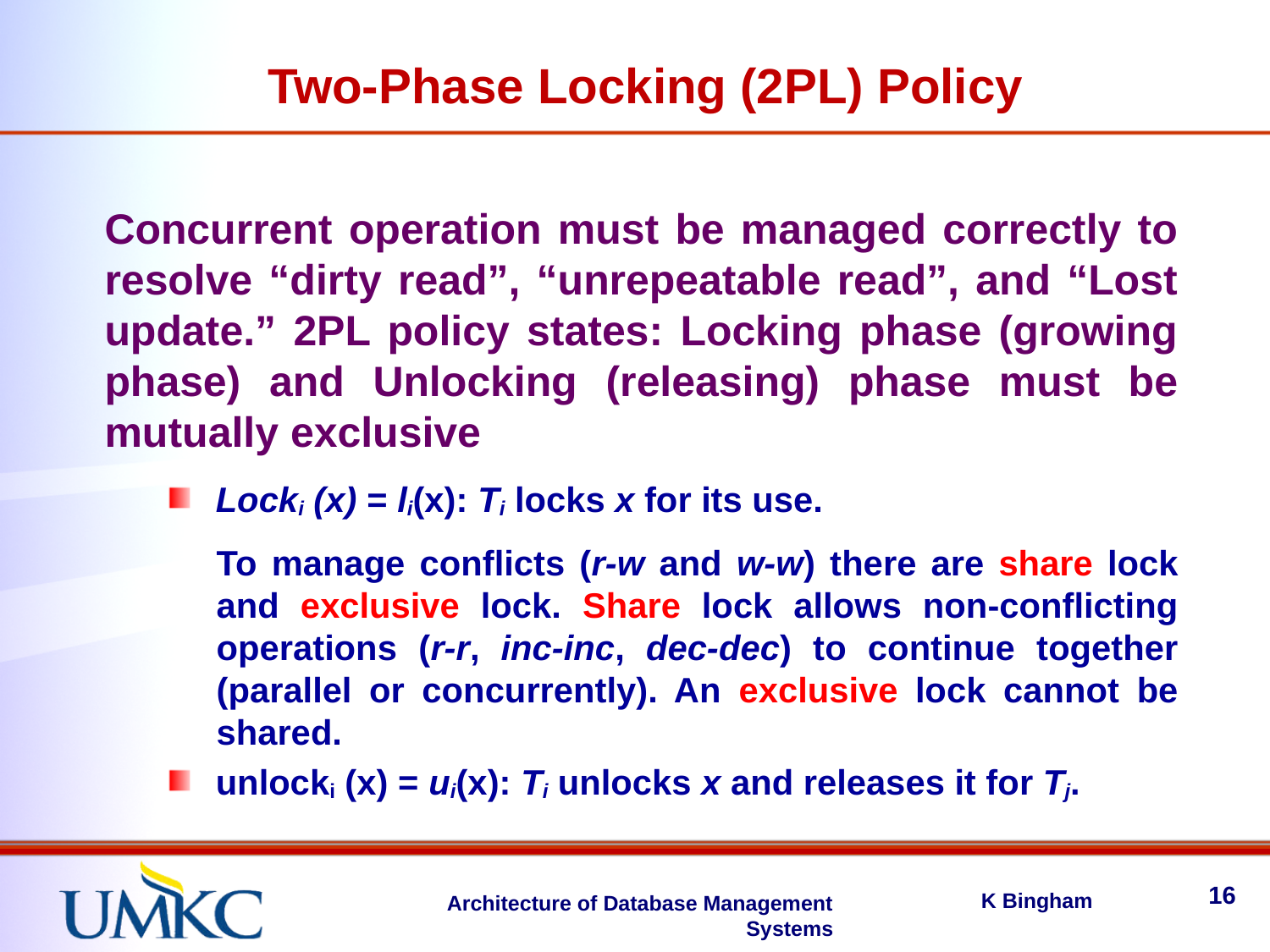

Two-Phase Locking (2PL) Policy
Concurrent operation must be managed correctly to resolve “dirty read”, “unrepeatable read”, and “Lost update.” 2PL policy states: Locking phase (growing phase) and Unlocking (releasing) phase must be mutually exclusive
Locki (x) = li(x): Ti locks x for its use.
To manage conflicts (r-w and w-w) there are share lock and exclusive lock. Share lock allows non-conflicting operations (r-r, inc-inc, dec-dec) to continue together (parallel or concurrently). An exclusive lock cannot be shared.
unlocki (x) = ui(x): Ti unlocks x and releases it for Tj.
16